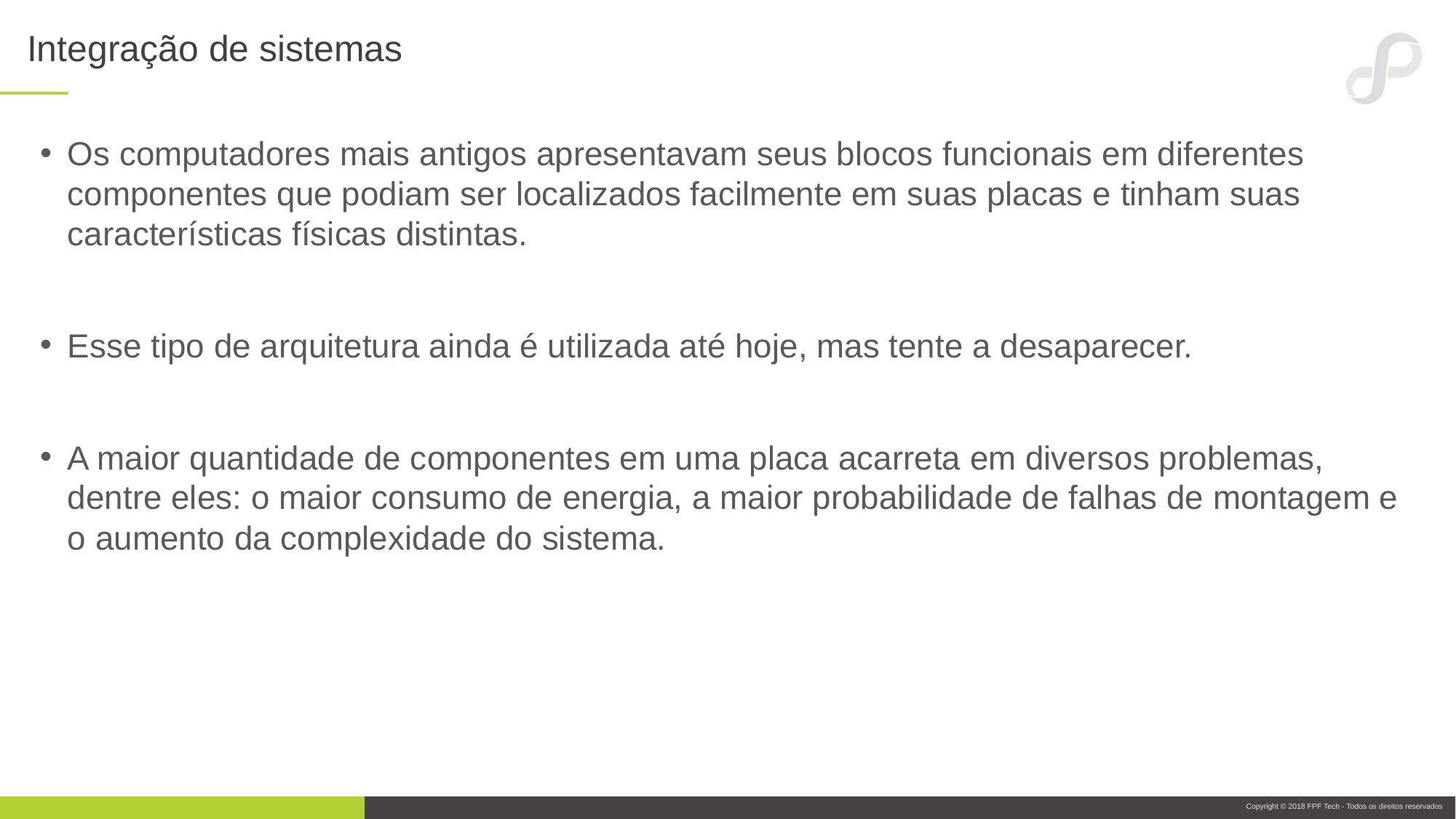

# Integração de sistemas
Os computadores mais antigos apresentavam seus blocos funcionais em diferentes componentes que podiam ser localizados facilmente em suas placas e tinham suas características físicas distintas.

Esse tipo de arquitetura ainda é utilizada até hoje, mas tente a desaparecer.

A maior quantidade de componentes em uma placa acarreta em diversos problemas, dentre eles: o maior consumo de energia, a maior probabilidade de falhas de montagem e o aumento da complexidade do sistema.